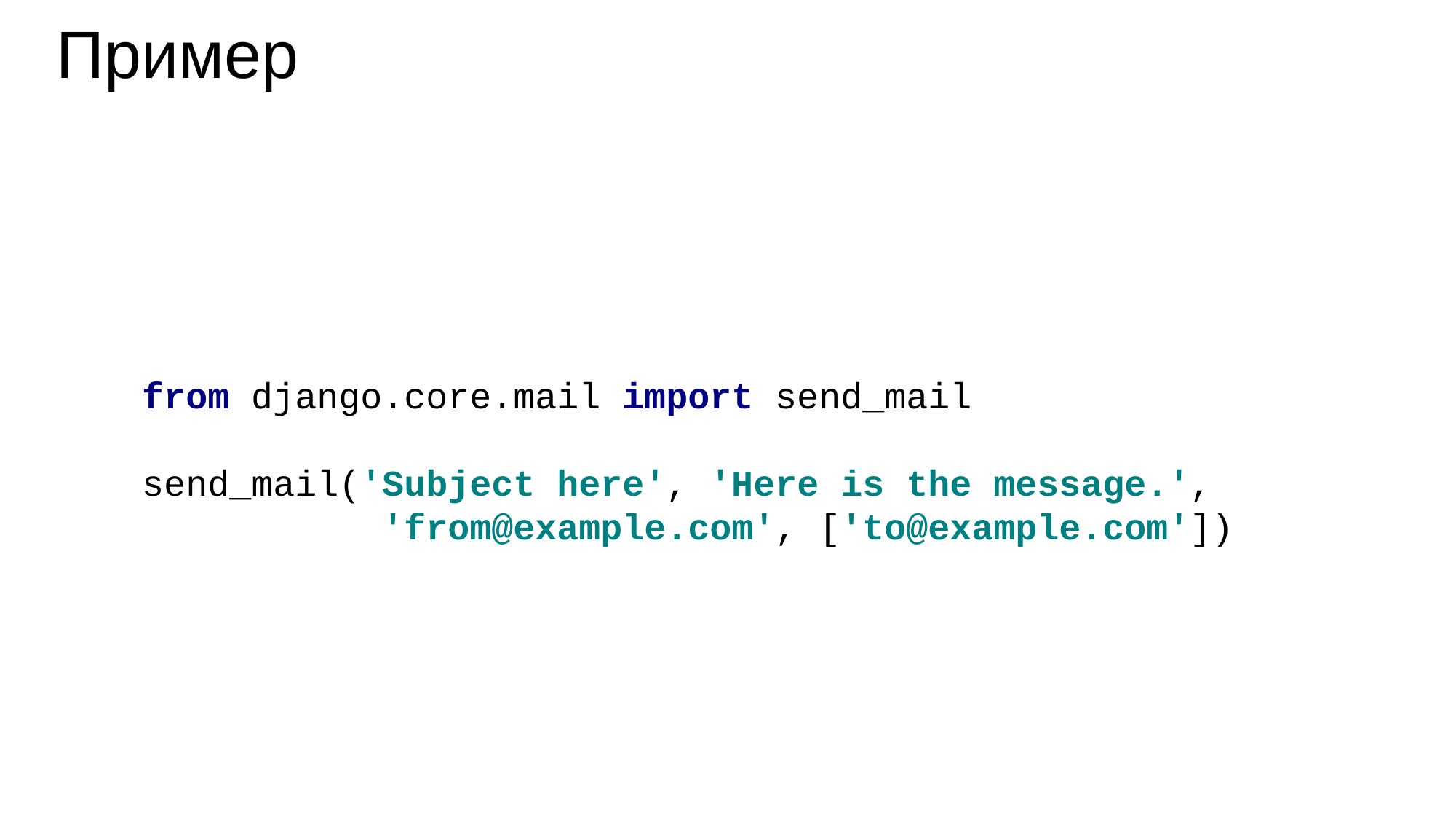

# Пример

from django.core.mail import send_mail
send_mail('Subject here', 'Here is the message.',
		 'from@example.com', ['to@example.com'])